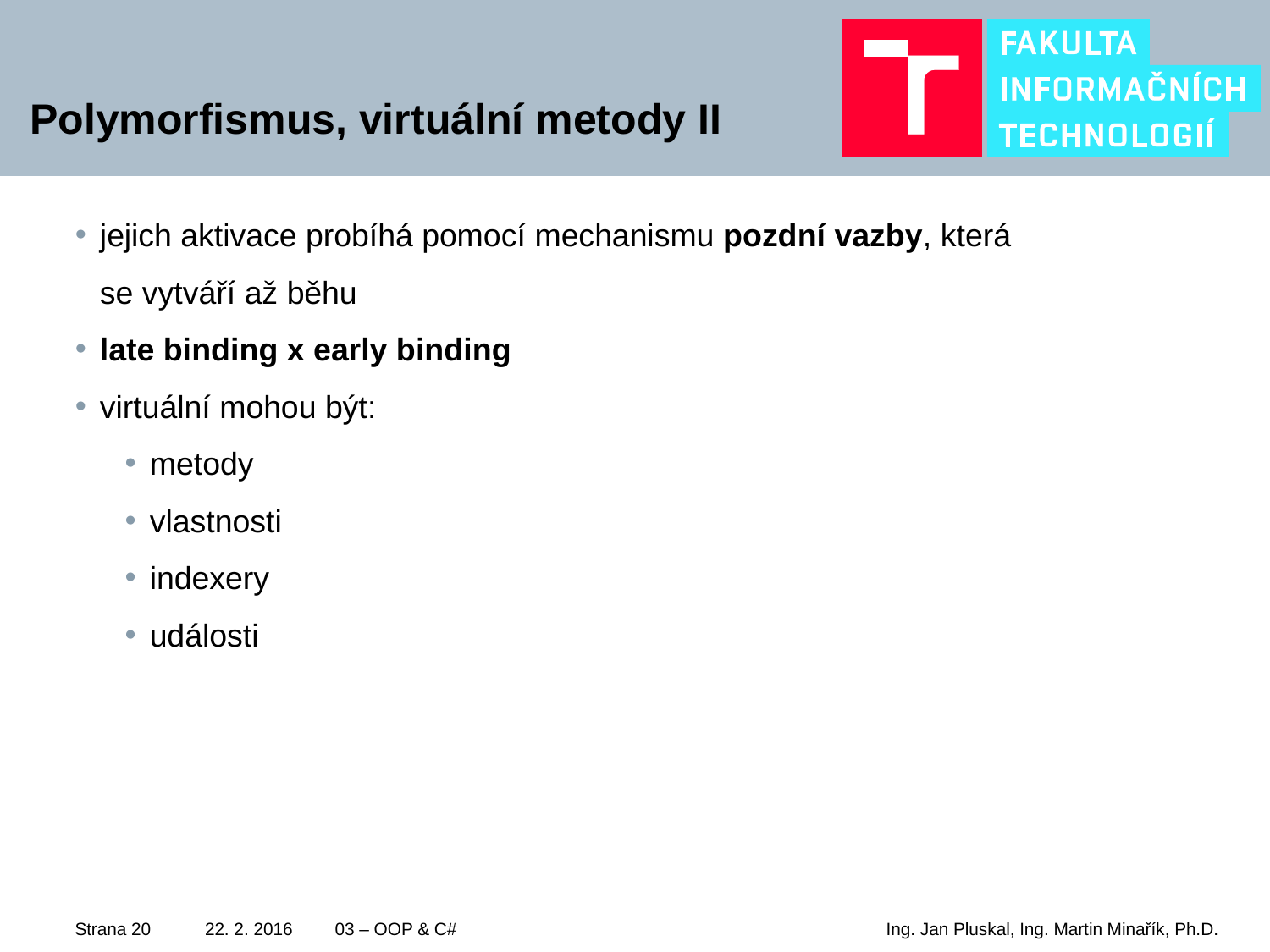

# Polymorfismus, virtuální metody II
jejich aktivace probíhá pomocí mechanismu pozdní vazby, která se vytváří až běhu
late binding x early binding
virtuální mohou být:
metody
vlastnosti
indexery
události